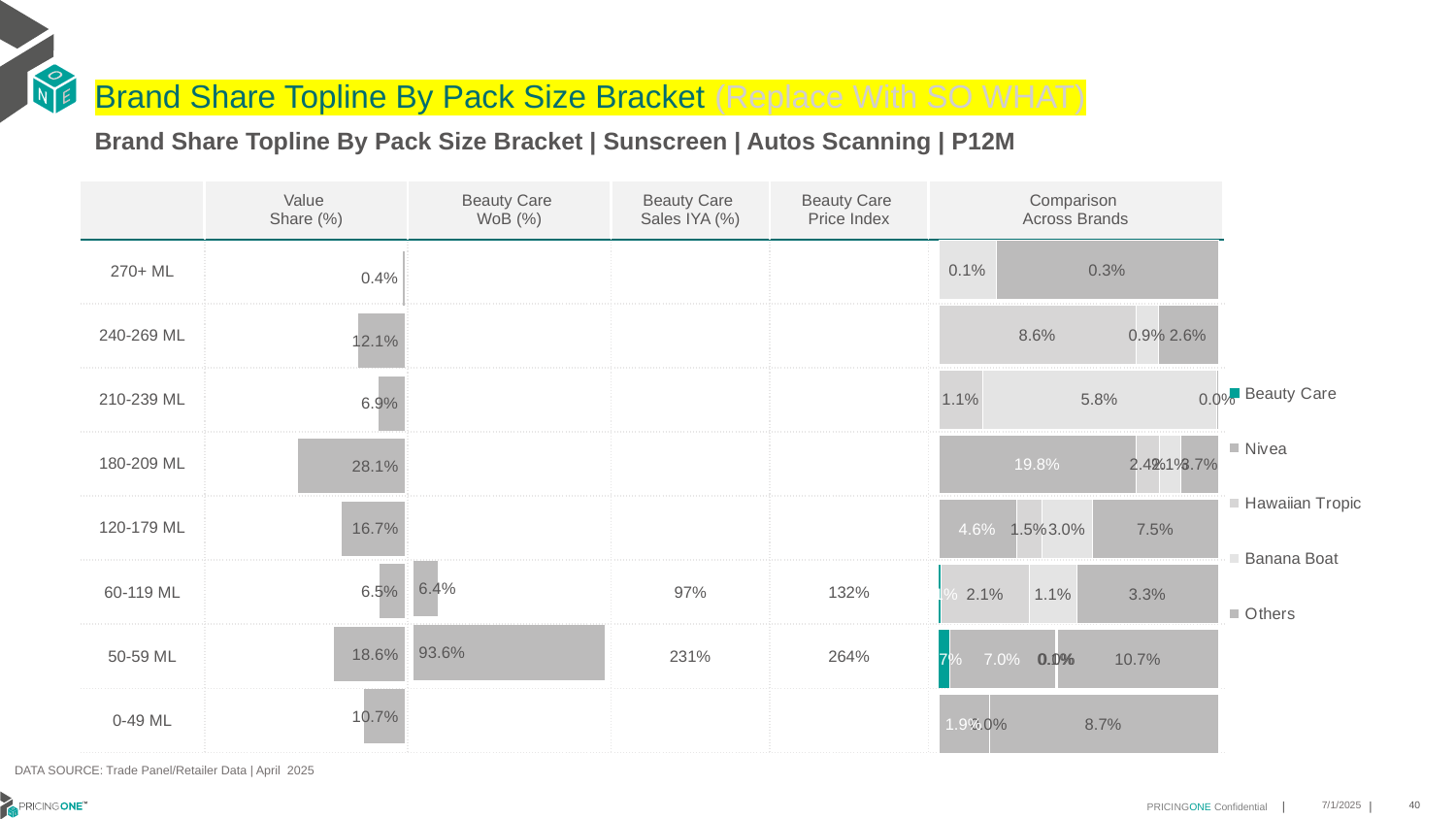

# Brand Share Topline By Pack Size Bracket (Replace With SO WHAT)
Brand Share Topline By Pack Size Bracket | Sunscreen | Autos Scanning | P12M
|  | Value Share (%) | Beauty Care WoB (%) | Beauty Care Sales IYA (%) | Beauty Care Price Index | Comparison Across Brands |
| --- | --- | --- | --- | --- | --- |
| 270+ ML |  |  |  |  |  |
| 240-269 ML |  |  |  |  |  |
| 210-239 ML |  |  |  |  |  |
| 180-209 ML |  |  |  |  |  |
| 120-179 ML |  |  |  |  |  |
| 60-119 ML |  |  | 97% | 132% |  |
| 50-59 ML |  |  | 231% | 264% |  |
| 0-49 ML |  |  |  |  |  |

### Chart

| Category | Beauty Care | Nivea | Hawaiian Tropic | Banana Boat | Others |
|---|---|---|---|---|---|
| 270+ ML | None | None | None | 0.0009098620926539454 | 0.003488328144175419 |
| 240-269 ML | None | None | 0.08564558952784689 | 0.0094357163802176 | 0.02606119570012916 |
| 210-239 ML | None | None | 0.010844622730027793 | 0.05766459814853258 | 0.00038891756487235236 |
| 180-209 ML | None | 0.1982740110914645 | 0.023738941310914453 | 0.021268731677116025 | 0.037306287540704856 |
| 120-179 ML | None | 0.046327579537551025 | 0.015179583520854254 | 0.030181279108835855 | 0.07497260452962606 |
| 60-119 ML | 0.0005072017426512618 | None | 0.02071809374898829 | 0.011097541790241767 | 0.03311105048923013 |
| 50-59 ML | 0.007442914268737732 | 0.07011902381361956 | 0.001158355921179251 | 0.00043139213186939784 | 0.10709268771372114 |
| 0-49 ML | None | 0.019282575389433915 | None | 3.1905059038703734e-09 | 0.08735131119429886 |

### Chart

| Category | Value Share |
|---|---|
|  | 0.004398190236829364 |

### Chart

| Category | Brand WoB % |
|---|---|
|  | None |
DATA SOURCE: Trade Panel/Retailer Data | April  2025

7/1/2025
40